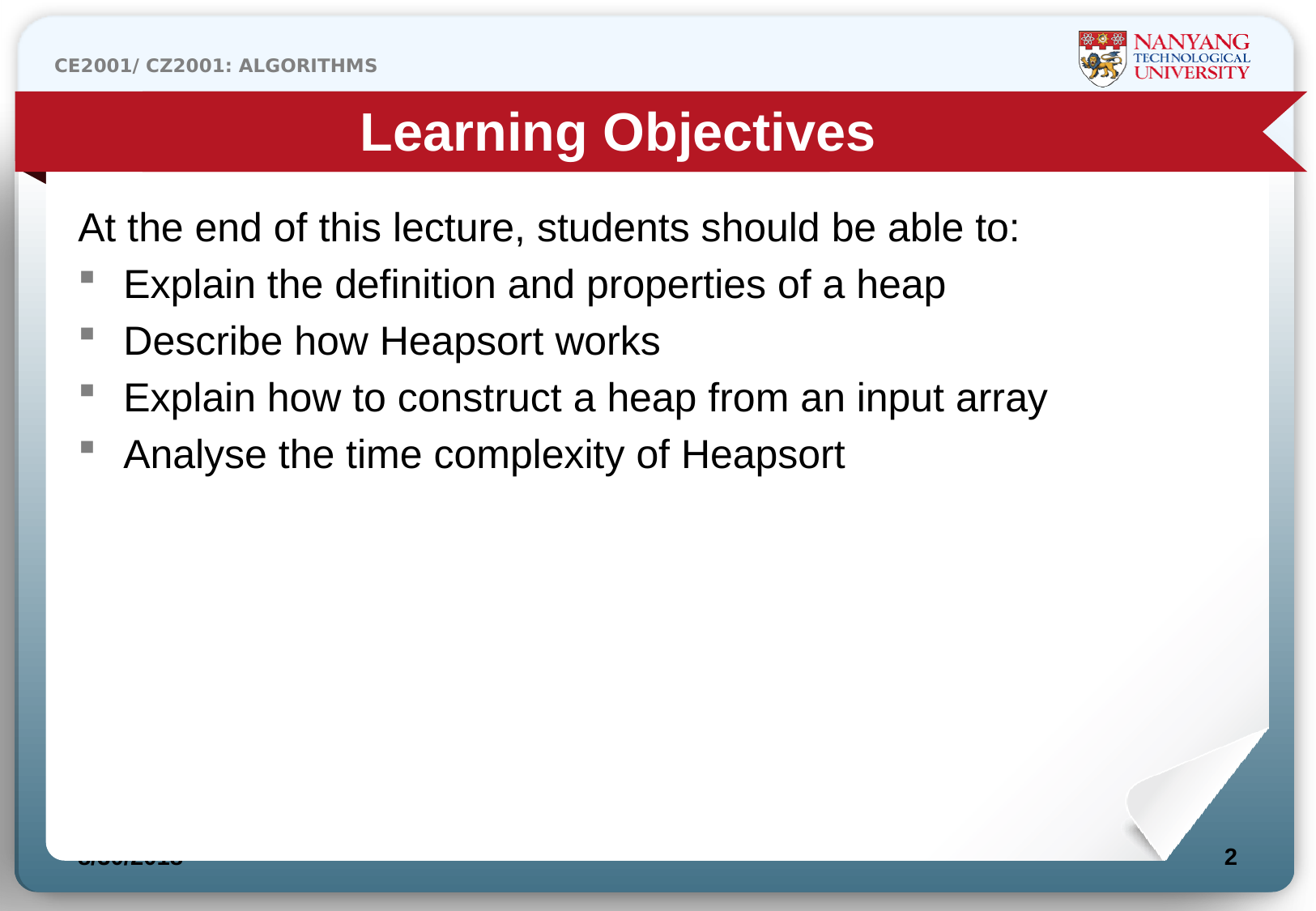

Learning Objectives
At the end of this lecture, students should be able to:
Explain the definition and properties of a heap
Describe how Heapsort works
Explain how to construct a heap from an input array
Analyse the time complexity of Heapsort